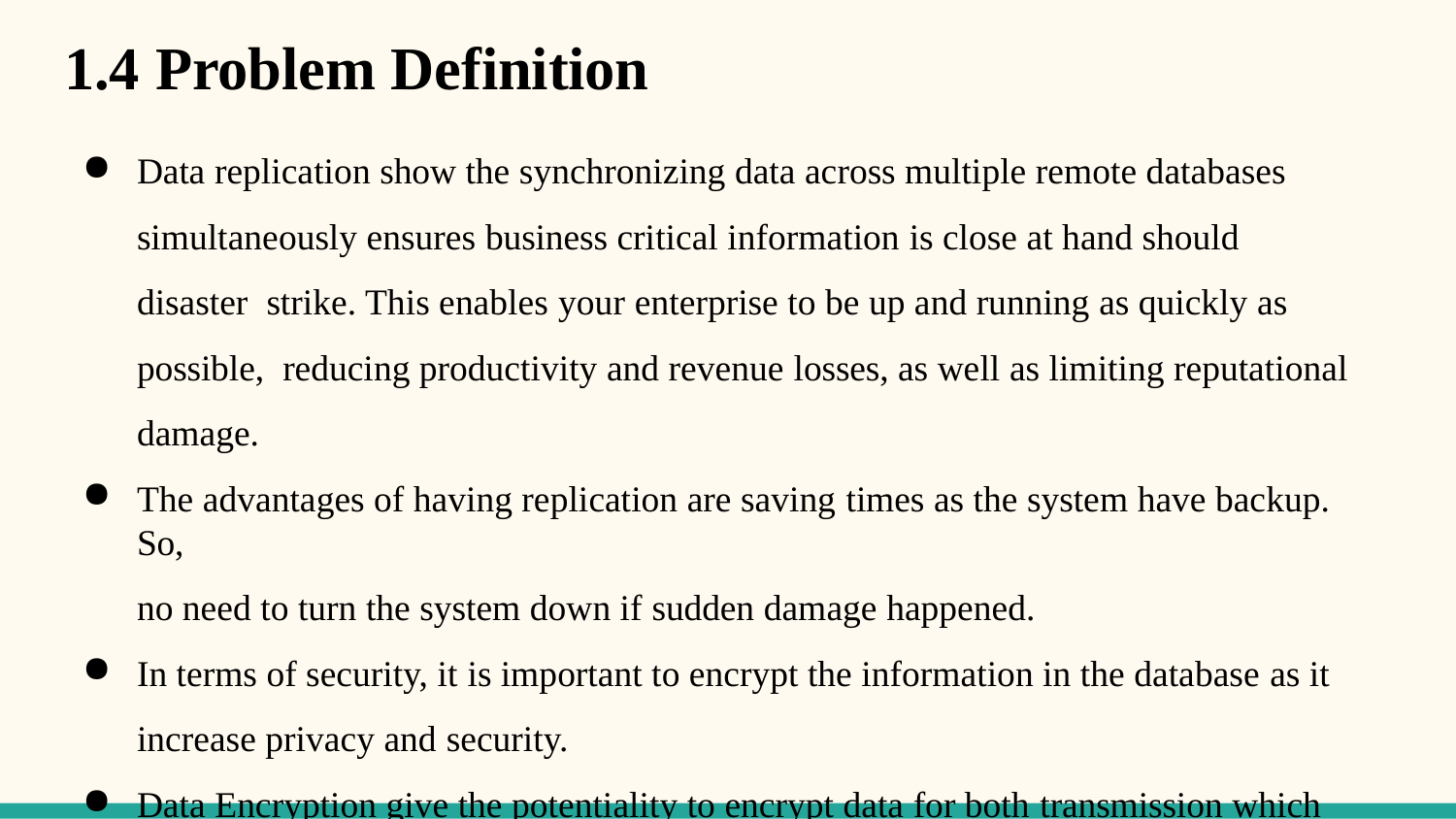

# 1.4 Problem Definition
Data replication show the synchronizing data across multiple remote databases  simultaneously ensures business critical information is close at hand should disaster  strike. This enables your enterprise to be up and running as quickly as possible,  reducing productivity and revenue losses, as well as limiting reputational damage.
The advantages of having replication are saving times as the system have backup. So,
no need to turn the system down if sudden damage happened.
In terms of security, it is important to encrypt the information in the database as it
increase privacy and security.
Data Encryption give the potentiality to encrypt data for both transmission which are  against non-protected networks and for storage on media